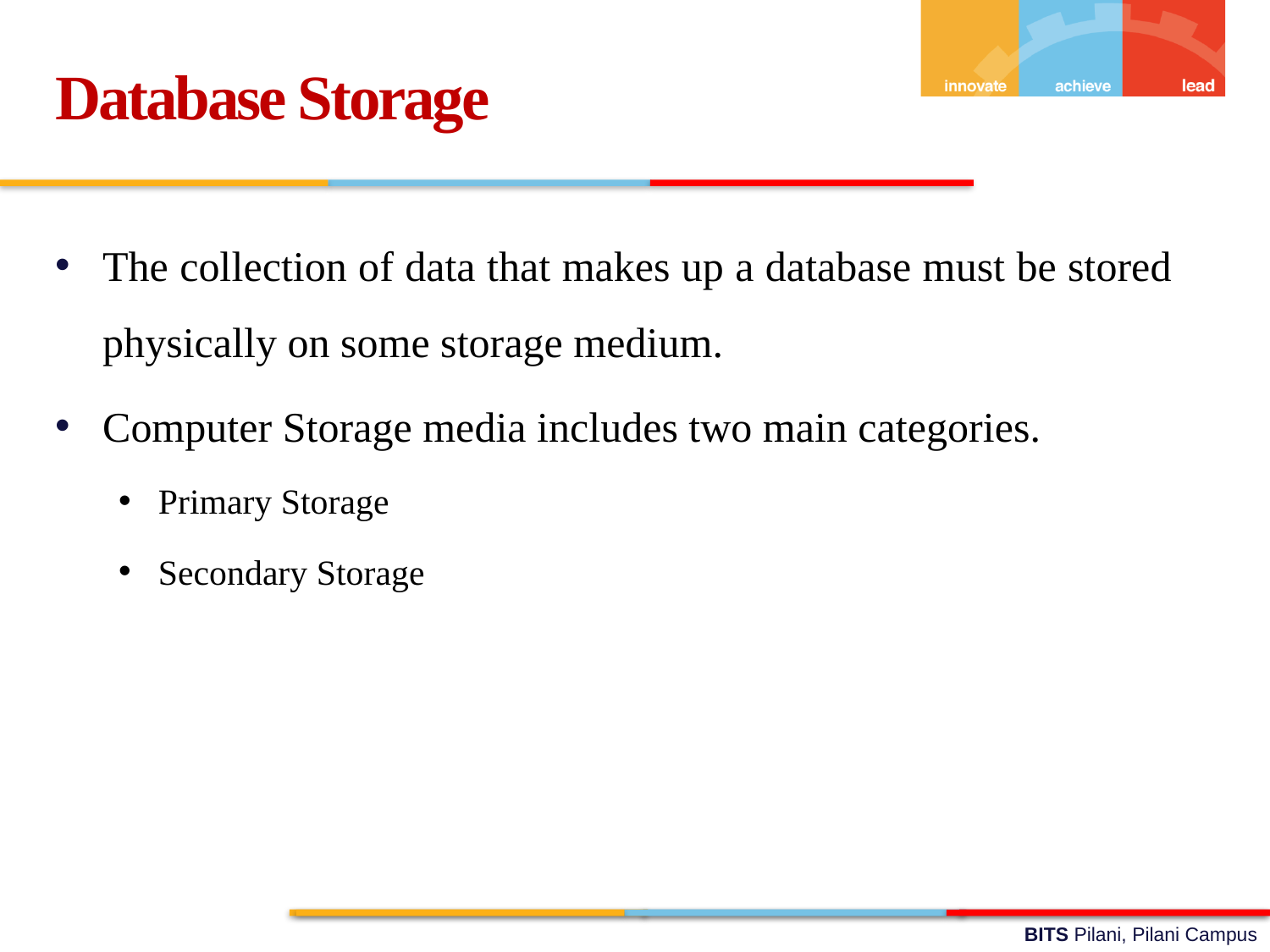

Database Storage
The collection of data that makes up a database must be stored physically on some storage medium.
Computer Storage media includes two main categories.
Primary Storage
Secondary Storage